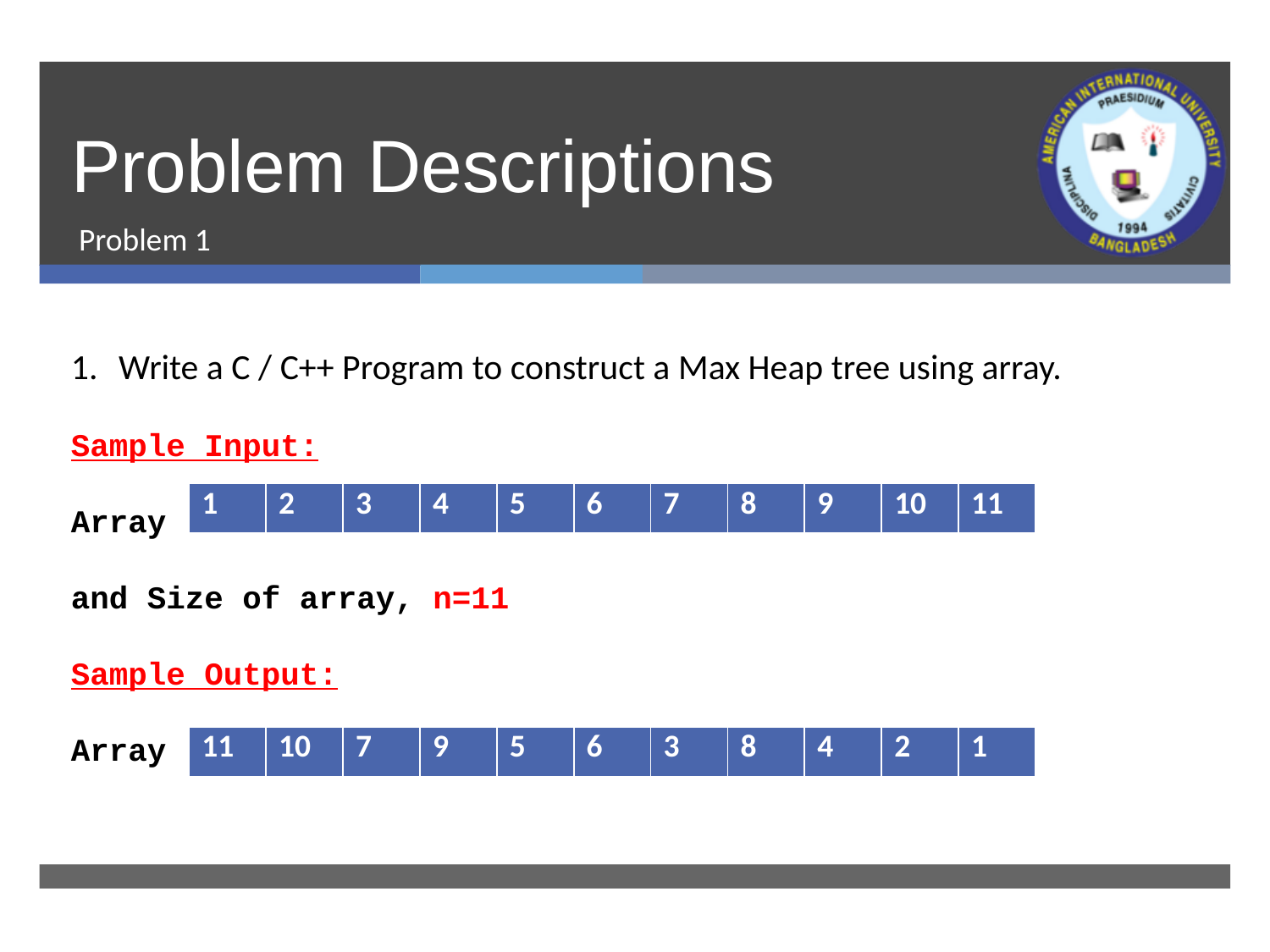

# Problem Descriptions
Problem 1
Write a C / C++ Program to construct a Max Heap tree using array.

Sample Input:

Array

and Size of array, n=11

Sample Output:

Array
| 1 | 2 | 3 | 4 | 5 | 6 | 7 | 8 | 9 | 10 | 11 |
| --- | --- | --- | --- | --- | --- | --- | --- | --- | --- | --- |
| 11 | 10 | 7 | 9 | 5 | 6 | 3 | 8 | 4 | 2 | 1 |
| --- | --- | --- | --- | --- | --- | --- | --- | --- | --- | --- |